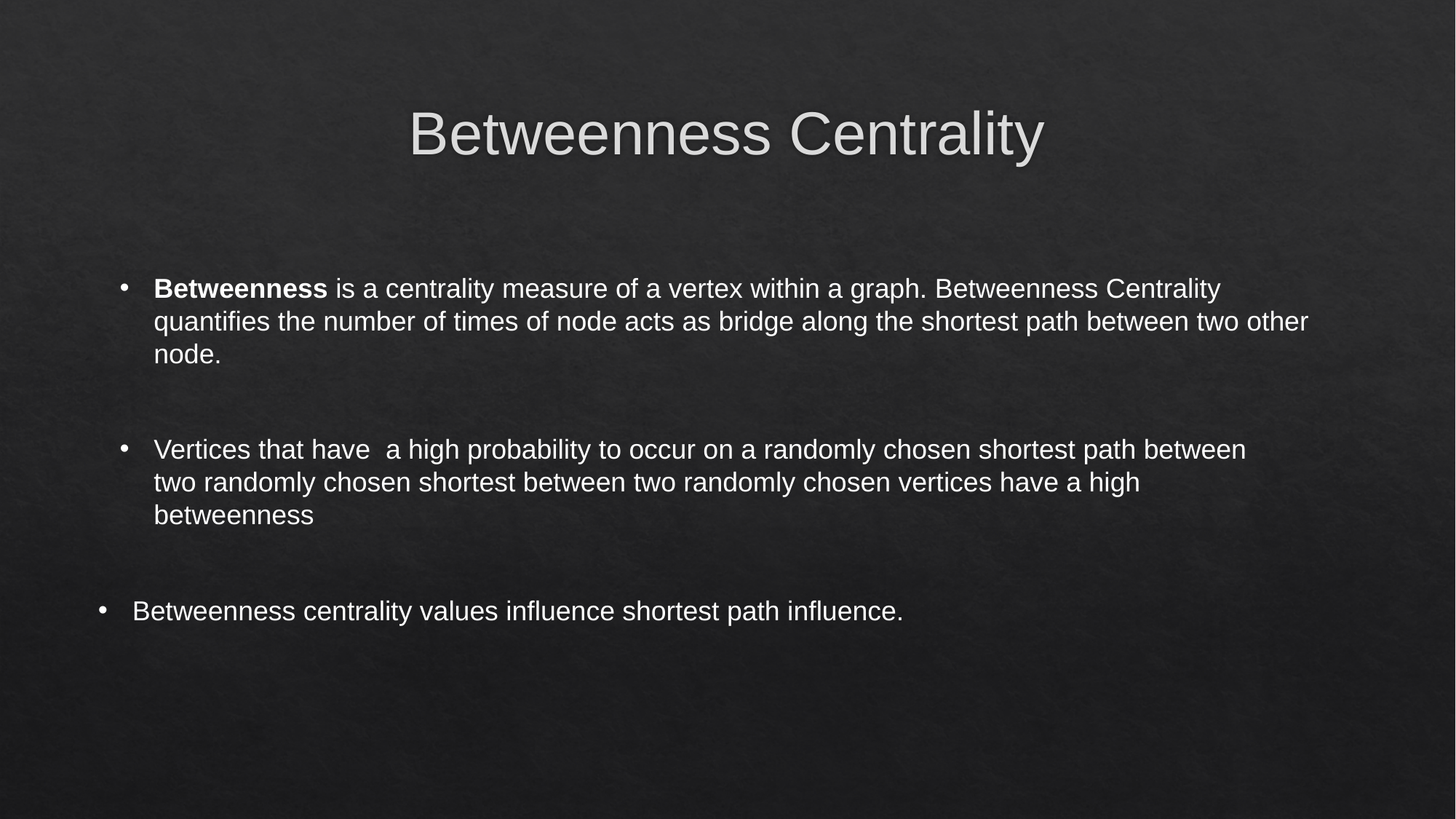

# Betweenness Centrality
Betweenness is a centrality measure of a vertex within a graph. Betweenness Centrality quantifies the number of times of node acts as bridge along the shortest path between two other node.
Vertices that have  a high probability to occur on a randomly chosen shortest path between two randomly chosen shortest between two randomly chosen vertices have a high betweenness
Betweenness centrality values influence shortest path influence.